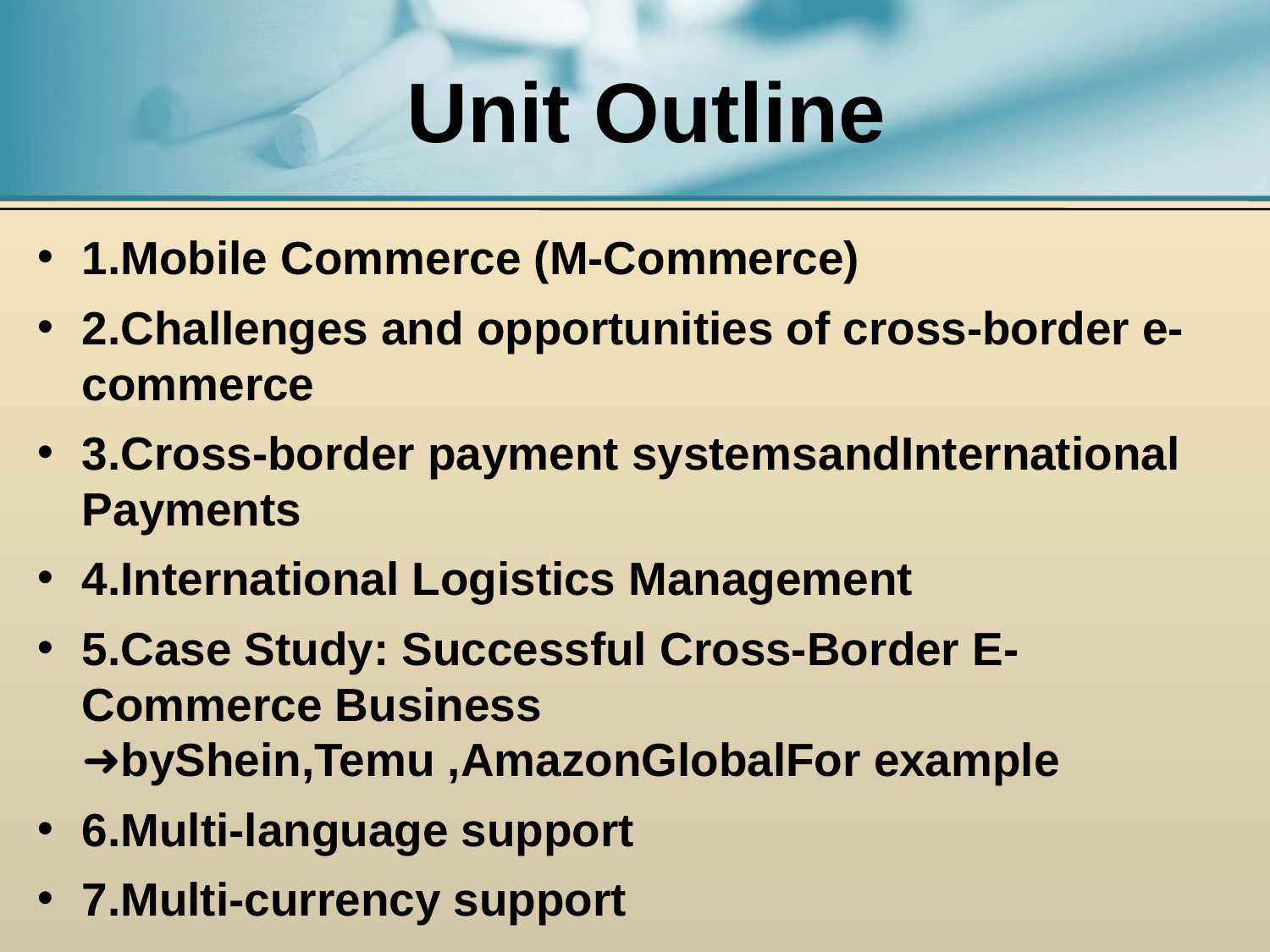

# Unit Outline
1.Mobile Commerce (M-Commerce)
2.Challenges and opportunities of cross-border e-commerce
3.Cross-border payment systemsandInternational Payments
4.International Logistics Management
5.Case Study: Successful Cross-Border E-Commerce Business
➜byShein,Temu ,AmazonGlobalFor example
6.Multi-language support
7.Multi-currency support